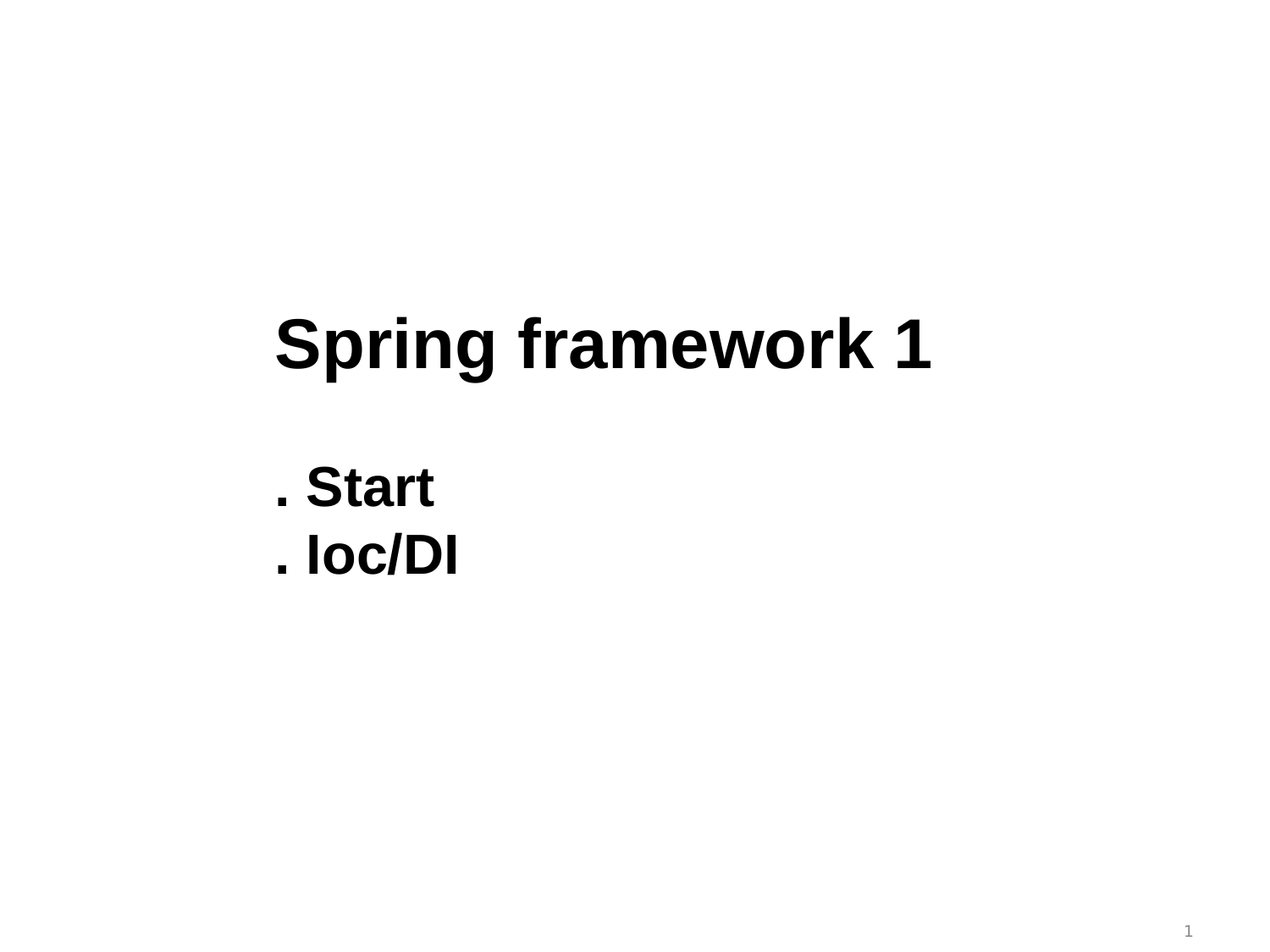

# Spring framework 1 . Start . Ioc/DI
1